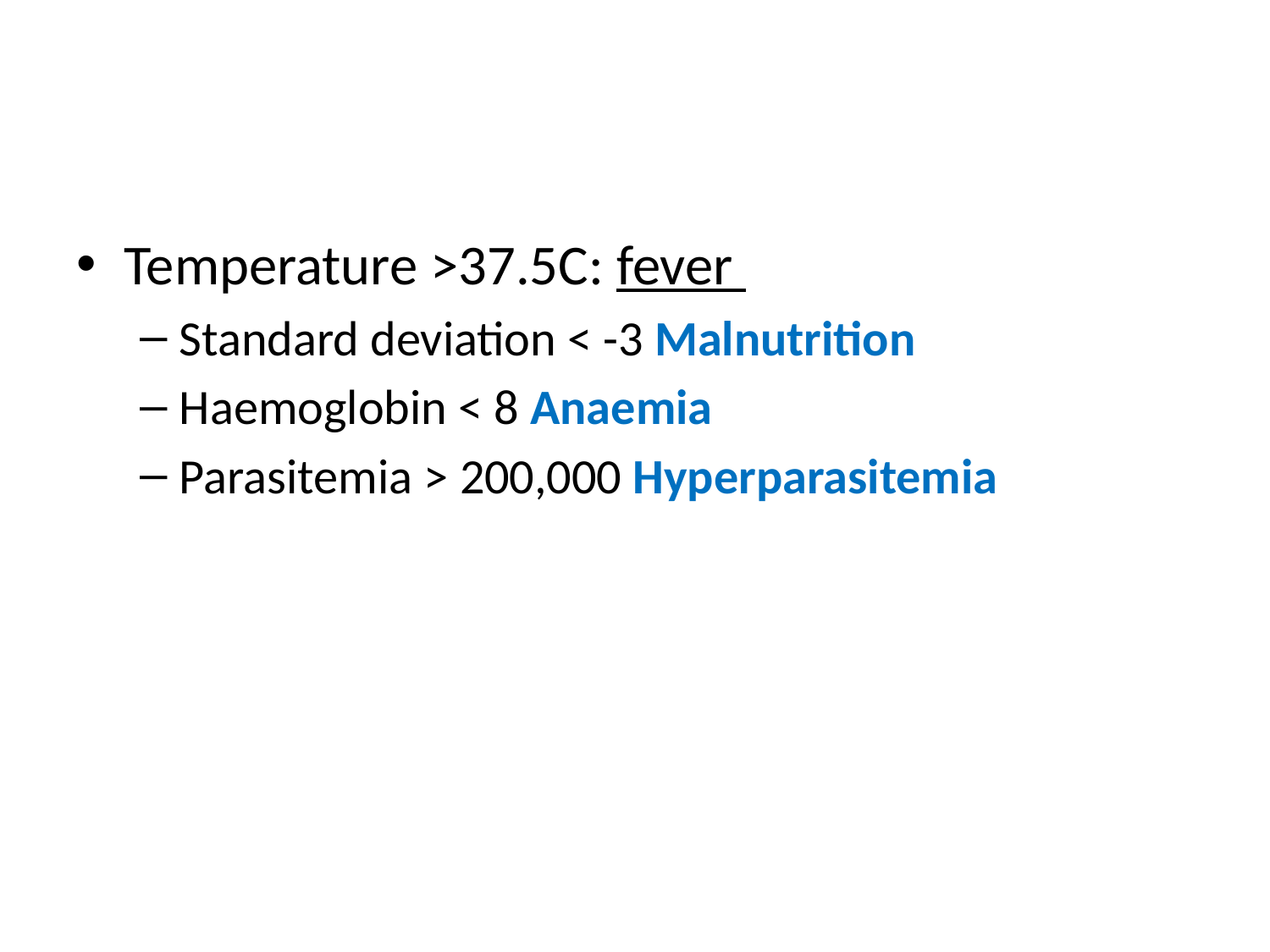

#
Temperature >37.5C: fever
Standard deviation < -3 Malnutrition
Haemoglobin < 8 Anaemia
Parasitemia > 200,000 Hyperparasitemia